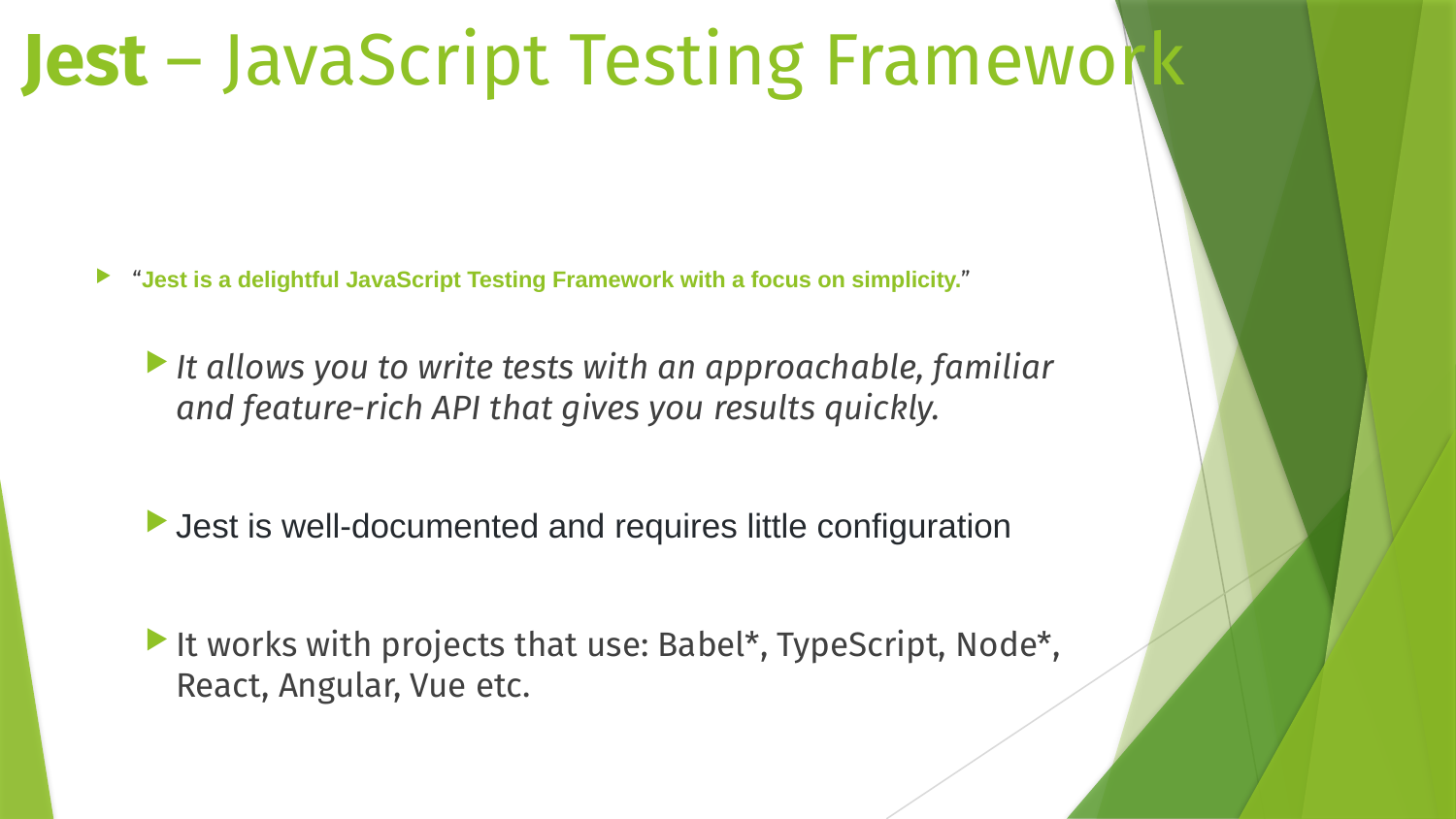

“Jest is a delightful JavaScript Testing Framework with a focus on simplicity.”

It allows you to write tests with an approachable, familiar and feature-rich API that gives you results quickly.

Jest is well-documented and requires little configuration

It works with projects that use: Babel*, TypeScript, Node*, React, Angular, Vue etc.

# Jest – JavaScript Testing Framework